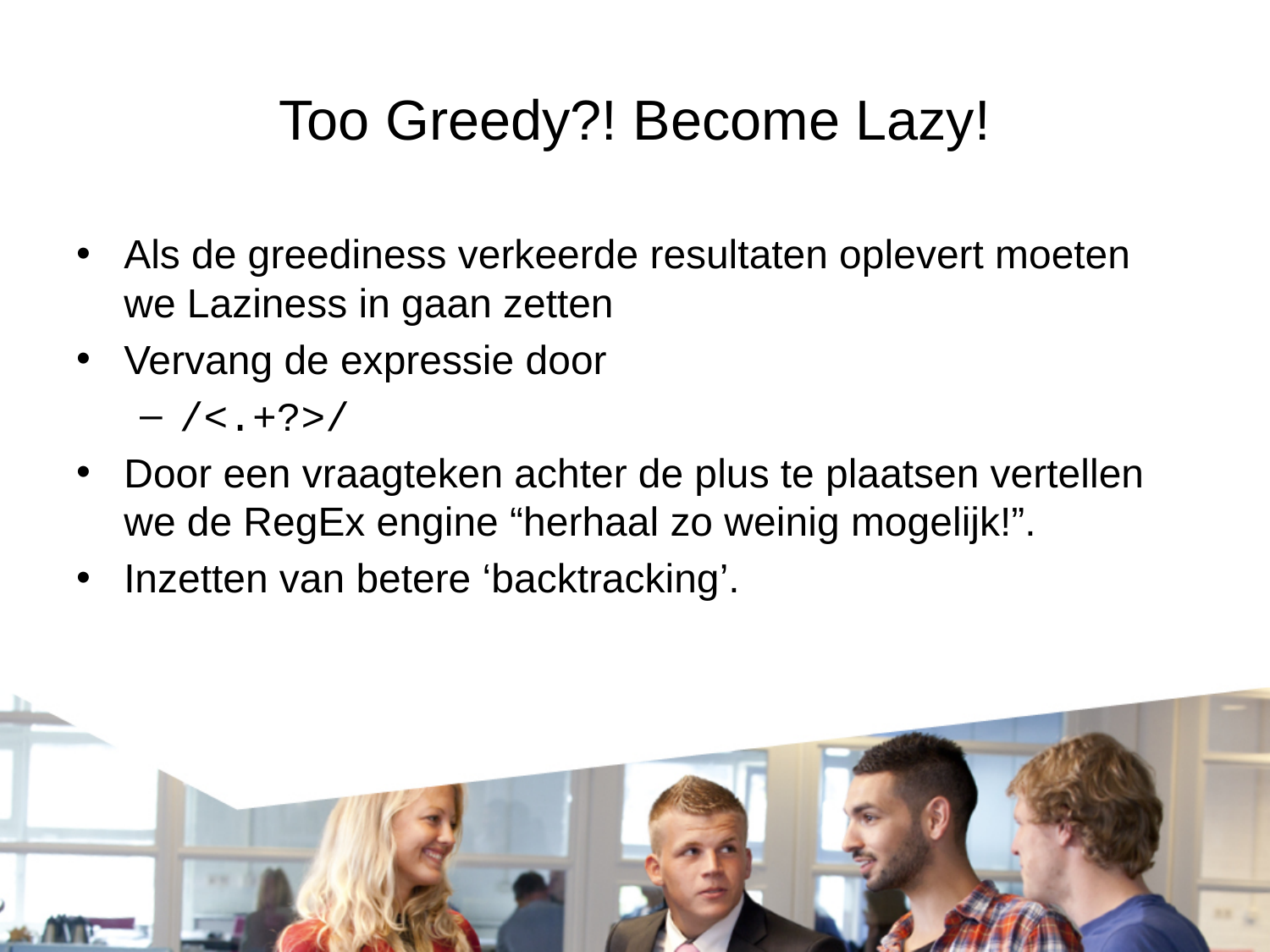

# Too Greedy?! Become Lazy!
Als de greediness verkeerde resultaten oplevert moeten we Laziness in gaan zetten
Vervang de expressie door
/<.+?>/
Door een vraagteken achter de plus te plaatsen vertellen we de RegEx engine “herhaal zo weinig mogelijk!”.
Inzetten van betere ‘backtracking’.